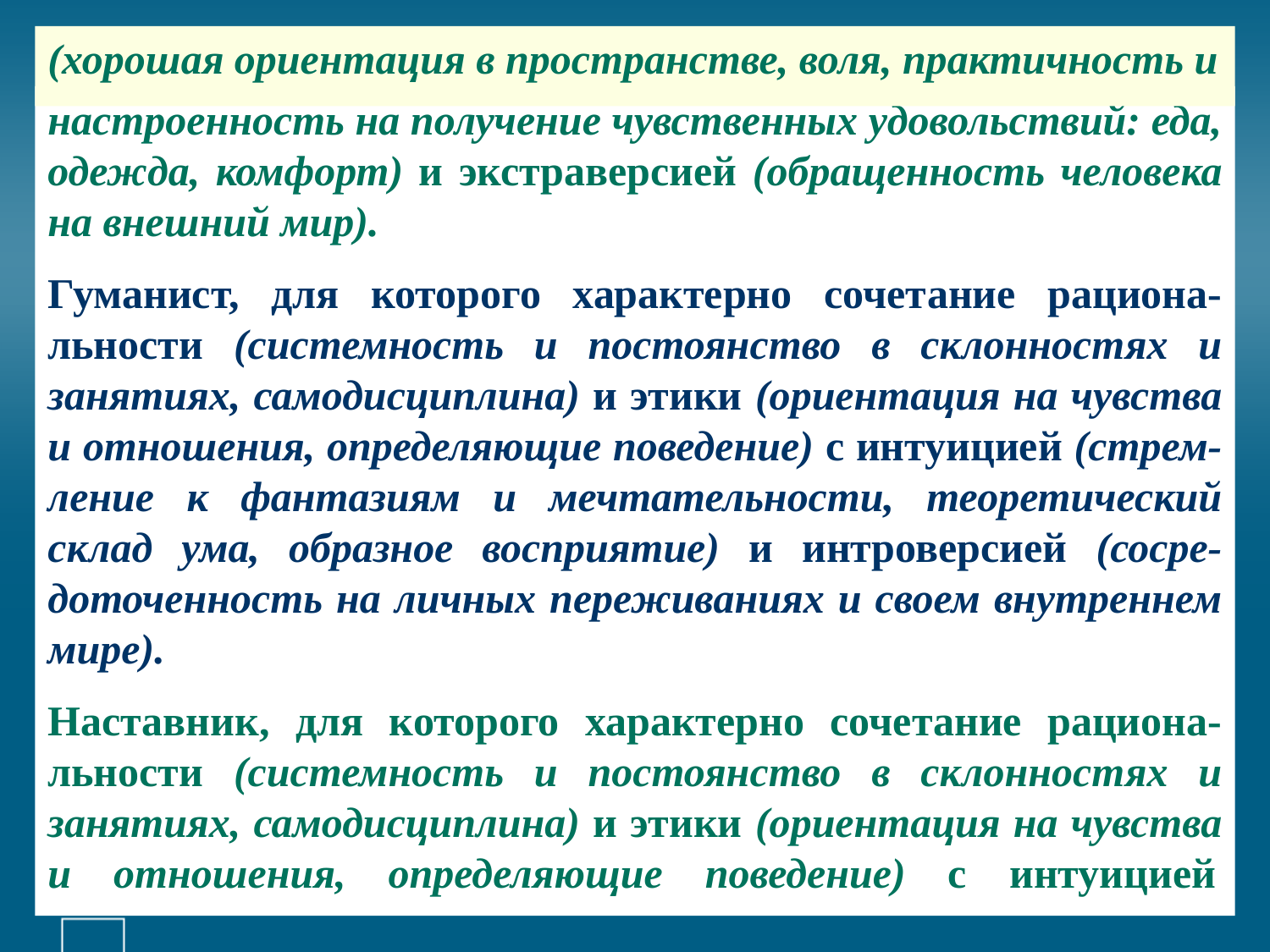

# (хорошая ориентация в пространстве, воля, практичность и
настроенность на получение чувственных удовольствий: еда, одежда, комфорт) и экстраверсией (обращенность человека на внешний мир).
Гуманист, для которого характерно сочетание рациона-льности (системность и постоянство в склонностях и занятиях, самодисциплина) и этики (ориентация на чувства и отношения, определяющие поведение) с интуицией (стрем-ление к фантазиям и мечтательности, теоретический склад ума, образное восприятие) и интроверсией (сосре-доточенность на личных переживаниях и своем внутреннем мире).
Наставник, для которого характерно сочетание рациона-льности (системность и постоянство в склонностях и занятиях, самодисциплина) и этики (ориентация на чувства и    отношения,    определяющие    поведение)    с    интуицией